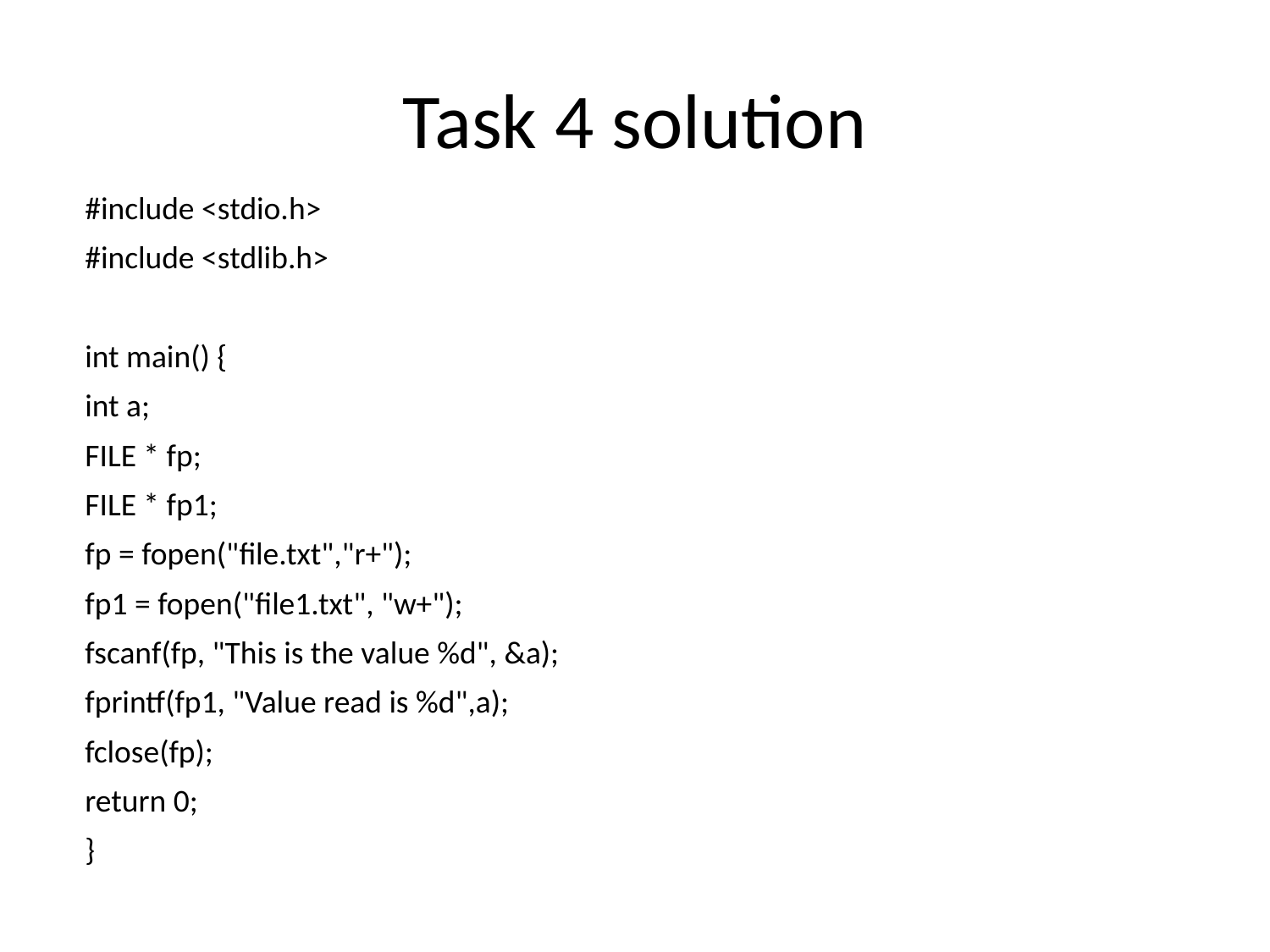

# Task 4 solution
#include <stdio.h>
#include <stdlib.h>

int main() {
int a;
FILE * fp;
FILE * fp1;
fp = fopen("file.txt","r+");
fp1 = fopen("file1.txt", "w+");
fscanf(fp, "This is the value %d", &a);
fprintf(fp1, "Value read is %d",a);
fclose(fp);
return 0;
}